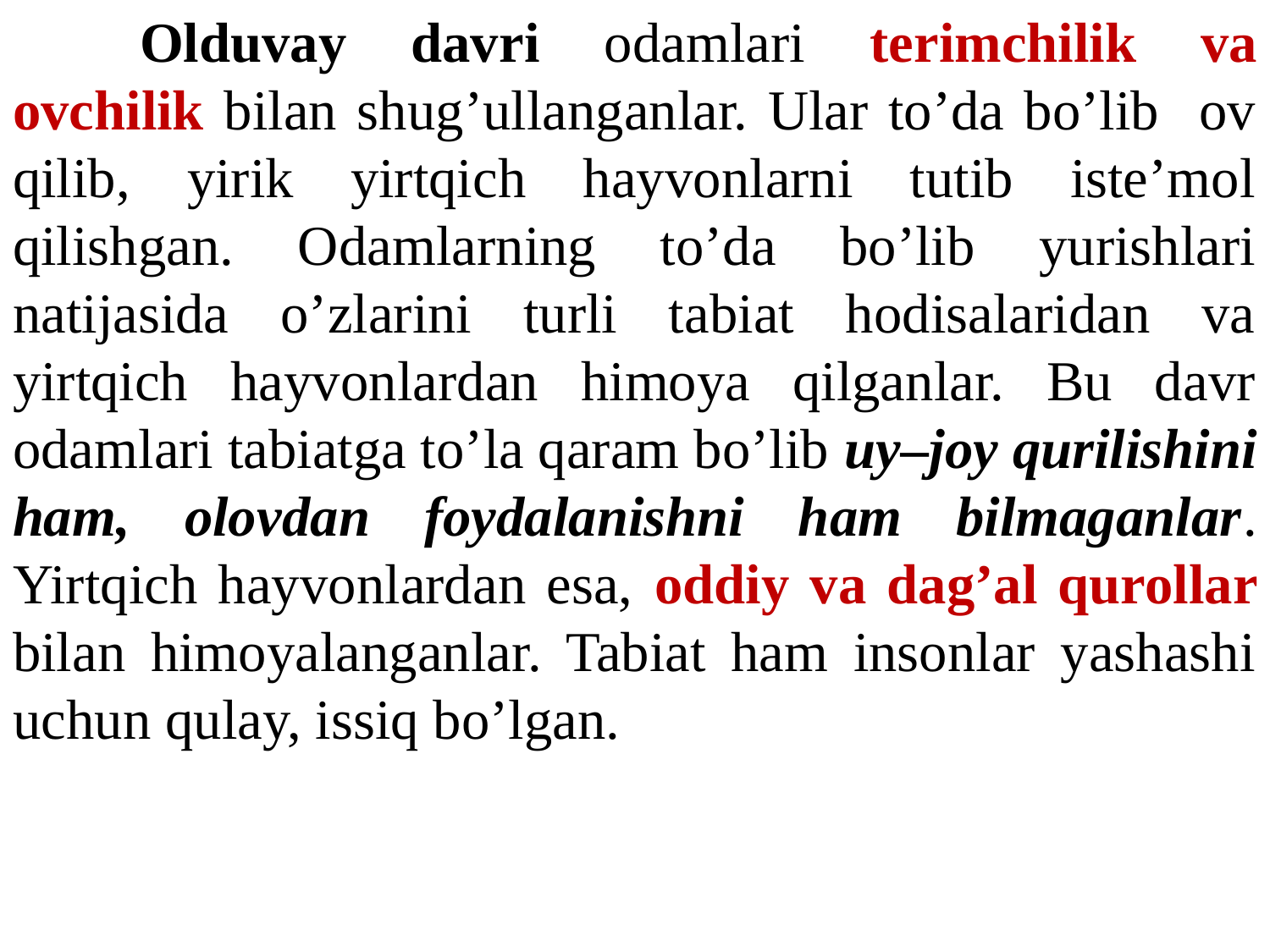

Olduvay davri odamlari terimchilik va ovchilik bilan shug’ullanganlar. Ular to’da bo’lib  ov qilib, yirik yirtqich hayvonlarni tutib iste’mol qilishgan. Odamlarning to’da bo’lib yurishlari natijasida o’zlarini turli tabiat hodisalaridan va yirtqich hayvonlardan himoya qilganlar. Bu davr odamlari tabiatga to’la qaram bo’lib uy–joy qurilishini ham, olovdan foydalanishni ham bilmaganlar. Yirtqich hayvonlardan esa, oddiy va dag’al qurollar bilan himoyalanganlar. Tabiat ham insonlar yashashi uchun qulay, issiq bo’lgan.